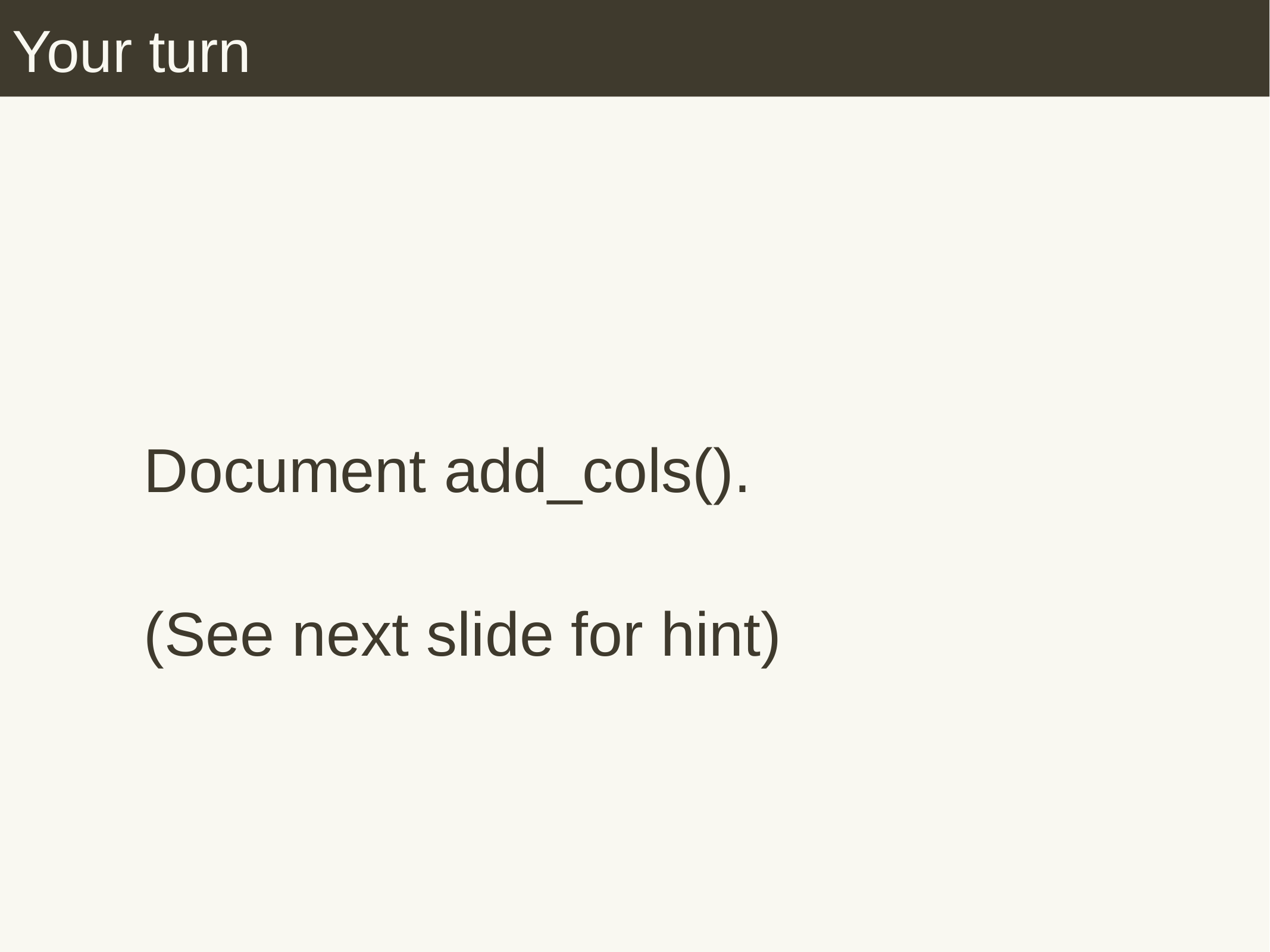

# Your turn
Document add_cols().

(See next slide for hint)